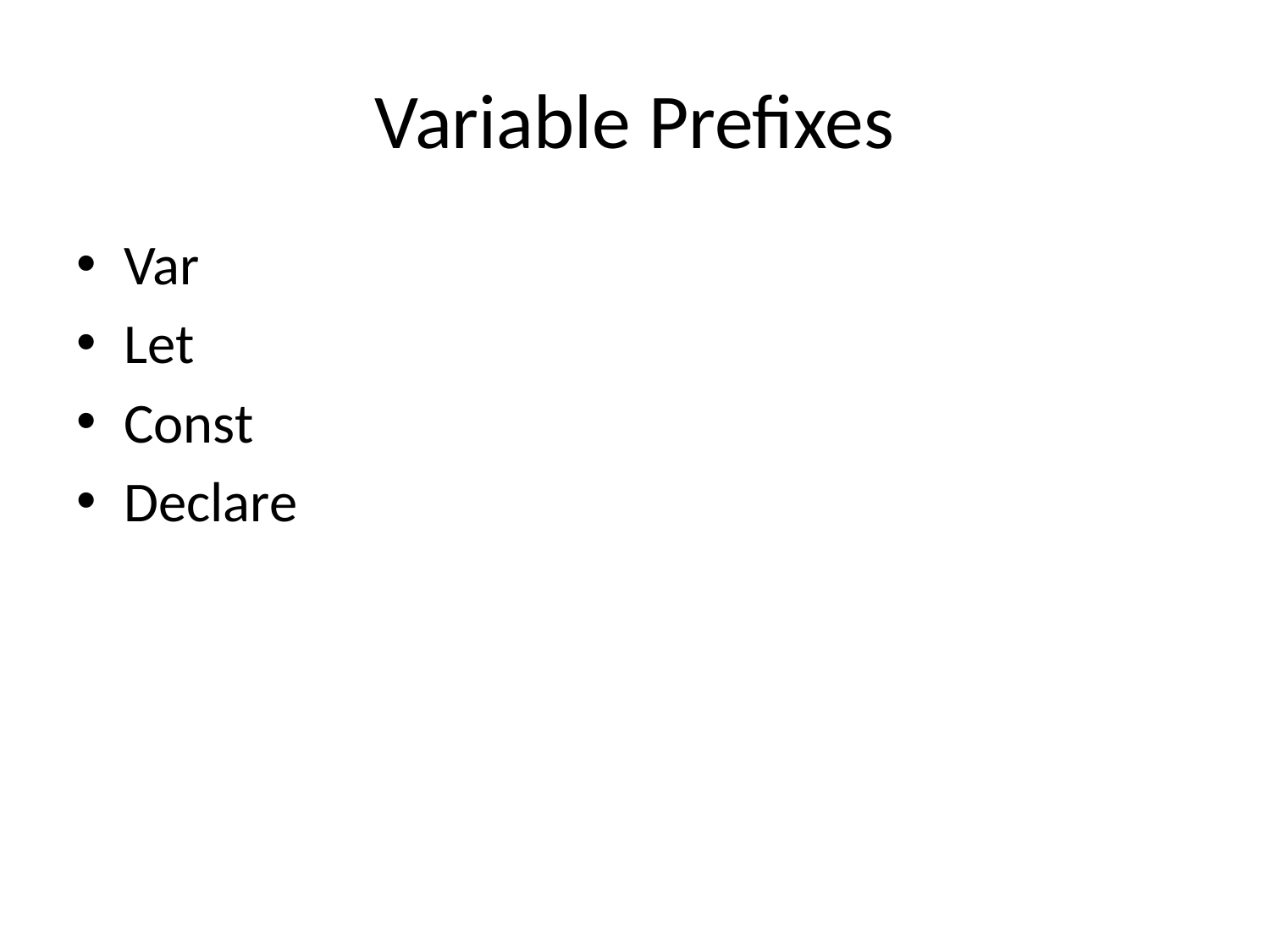

# Variable Prefixes
Var
Let
Const
Declare